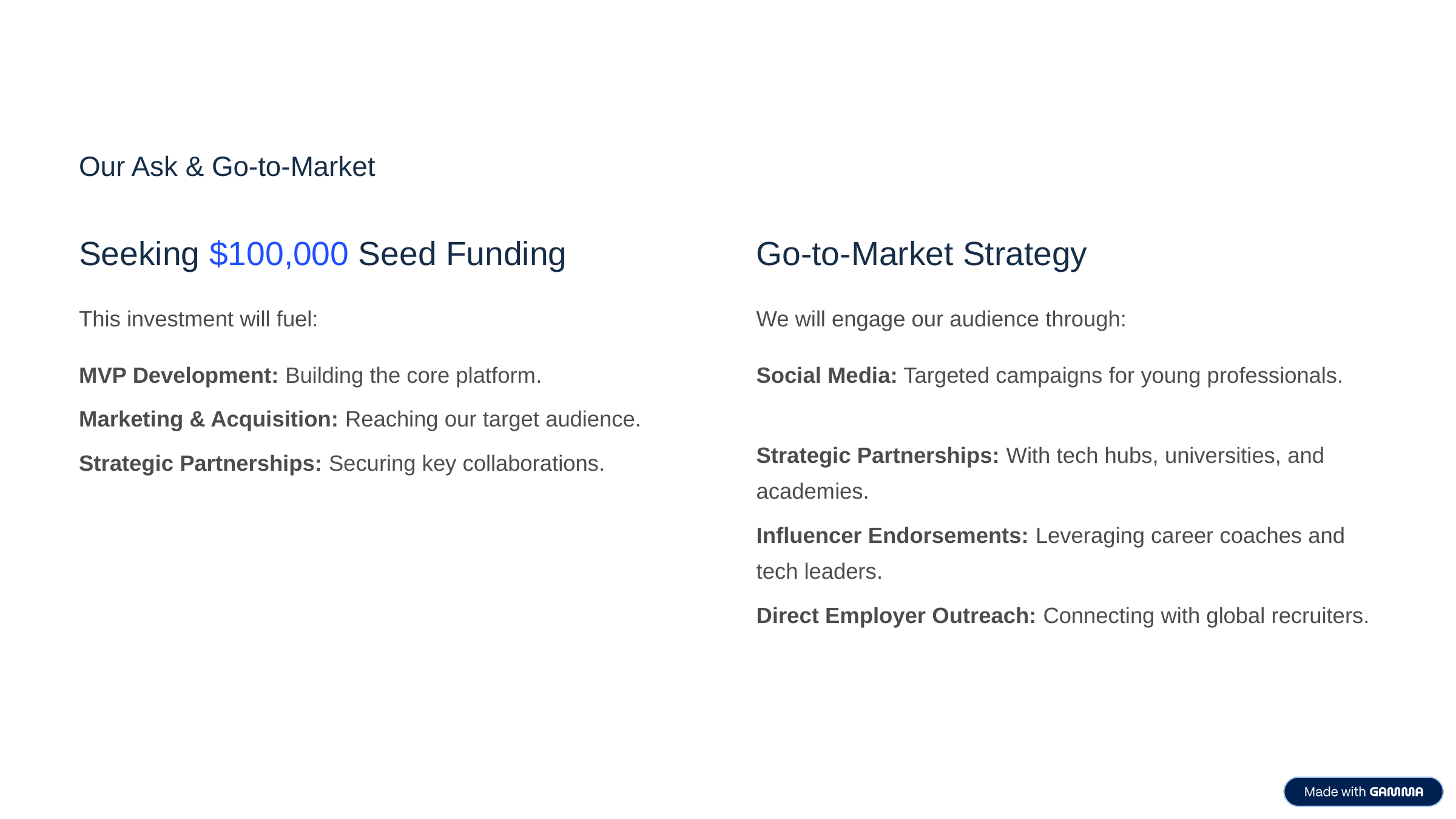

Our Ask & Go-to-Market
Seeking $100,000 Seed Funding
Go-to-Market Strategy
This investment will fuel:
We will engage our audience through:
MVP Development: Building the core platform.
Social Media: Targeted campaigns for young professionals.
Marketing & Acquisition: Reaching our target audience.
Strategic Partnerships: With tech hubs, universities, and academies.
Strategic Partnerships: Securing key collaborations.
Influencer Endorsements: Leveraging career coaches and tech leaders.
Direct Employer Outreach: Connecting with global recruiters.